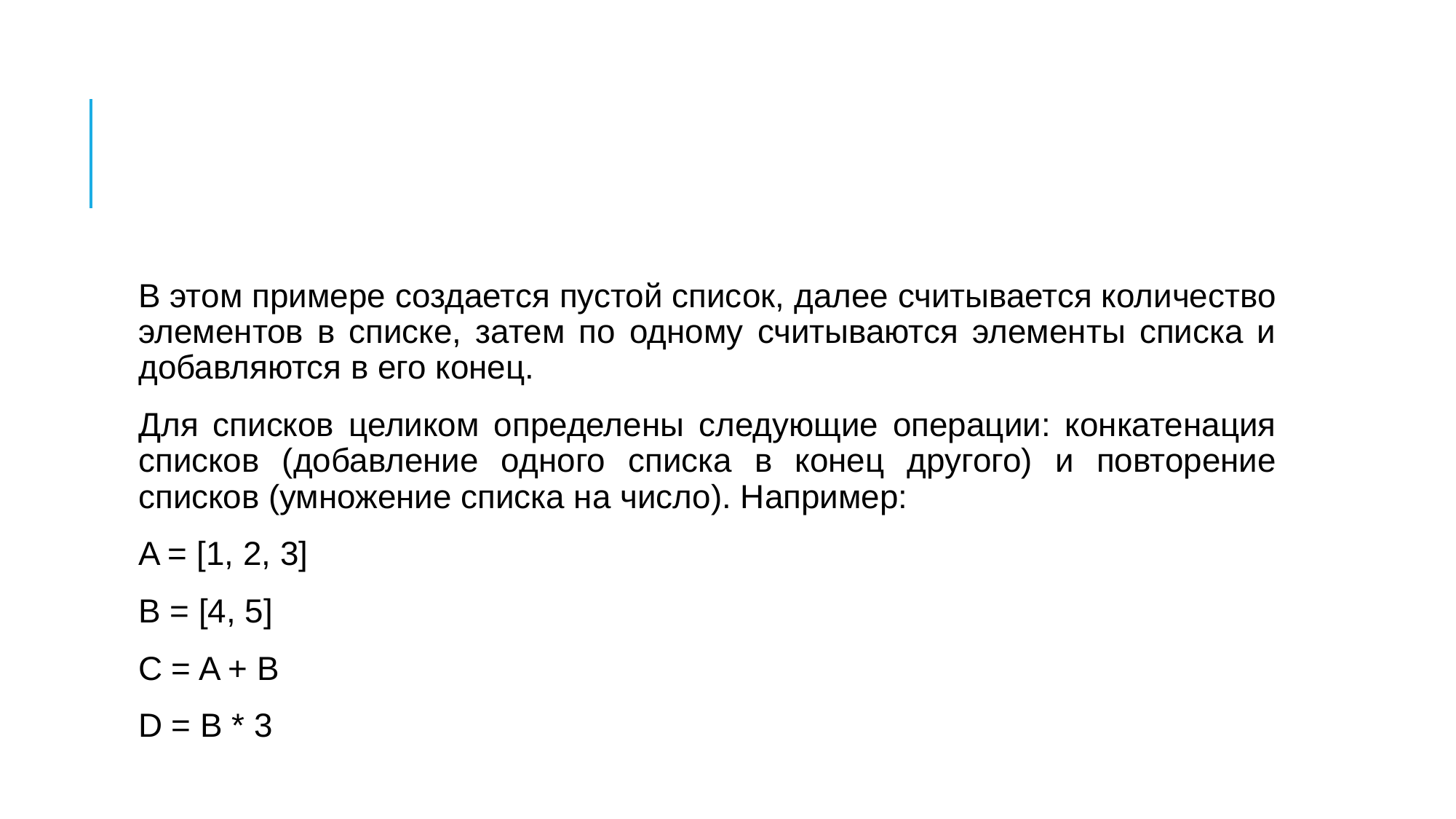

#
В этом примере создается пустой список, далее считывается количество элементов в списке, затем по одному считываются элементы списка и добавляются в его конец.
Для списков целиком определены следующие операции: конкатенация списков (добавление одного списка в конец другого) и повторение списков (умножение списка на число). Например:
A = [1, 2, 3]
B = [4, 5]
C = A + B
D = B * 3